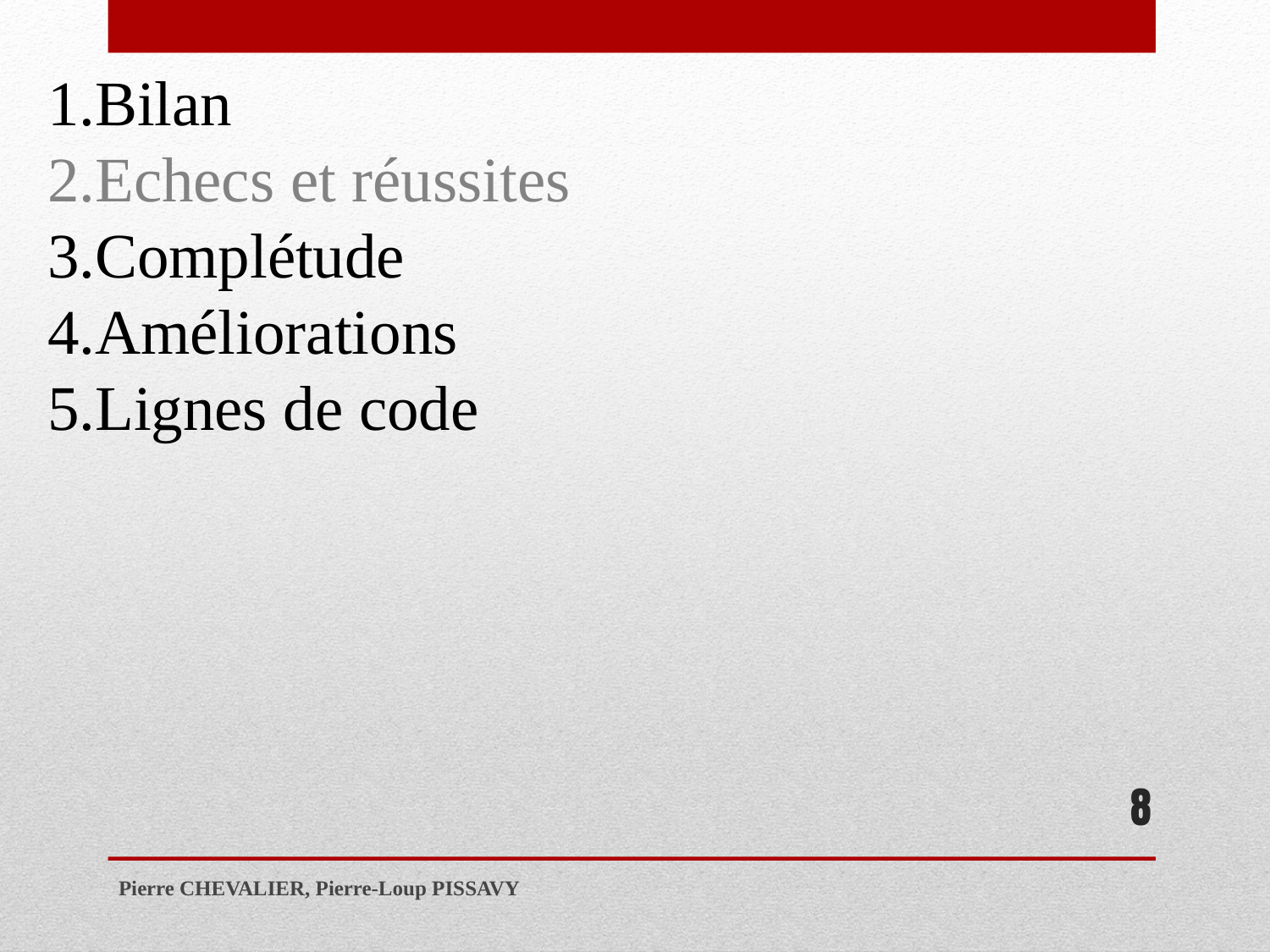

Bilan
Echecs et réussites
Complétude
Améliorations
Lignes de code
8
Pierre CHEVALIER, Pierre-Loup PISSAVY